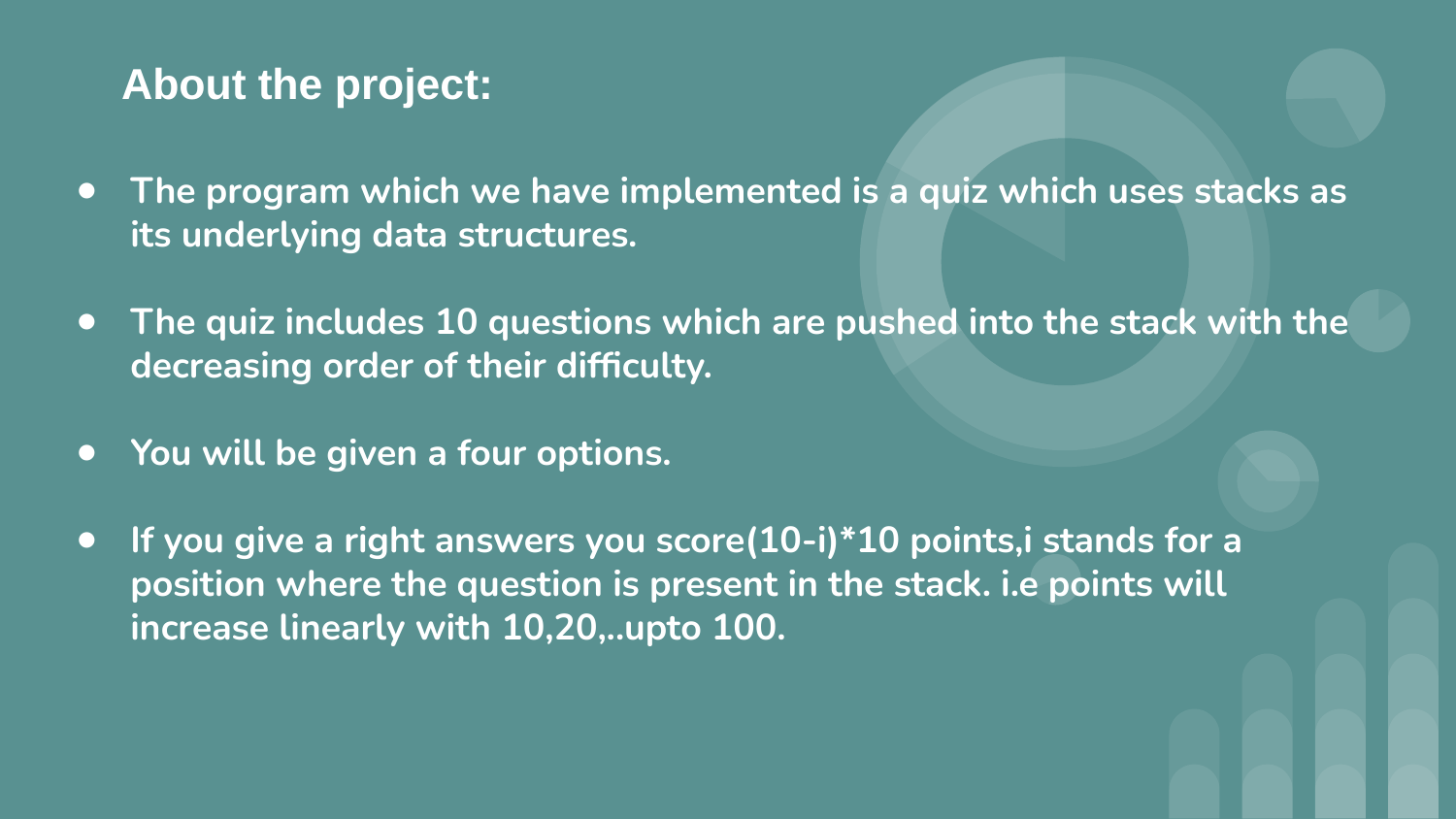

# About the project:
The program which we have implemented is a quiz which uses stacks as its underlying data structures.

The quiz includes 10 questions which are pushed into the stack with the decreasing order of their difficulty.

You will be given a four options.

If you give a right answers you score(10-i)*10 points,i stands for a position where the question is present in the stack. i.e points will increase linearly with 10,20,..upto 100.